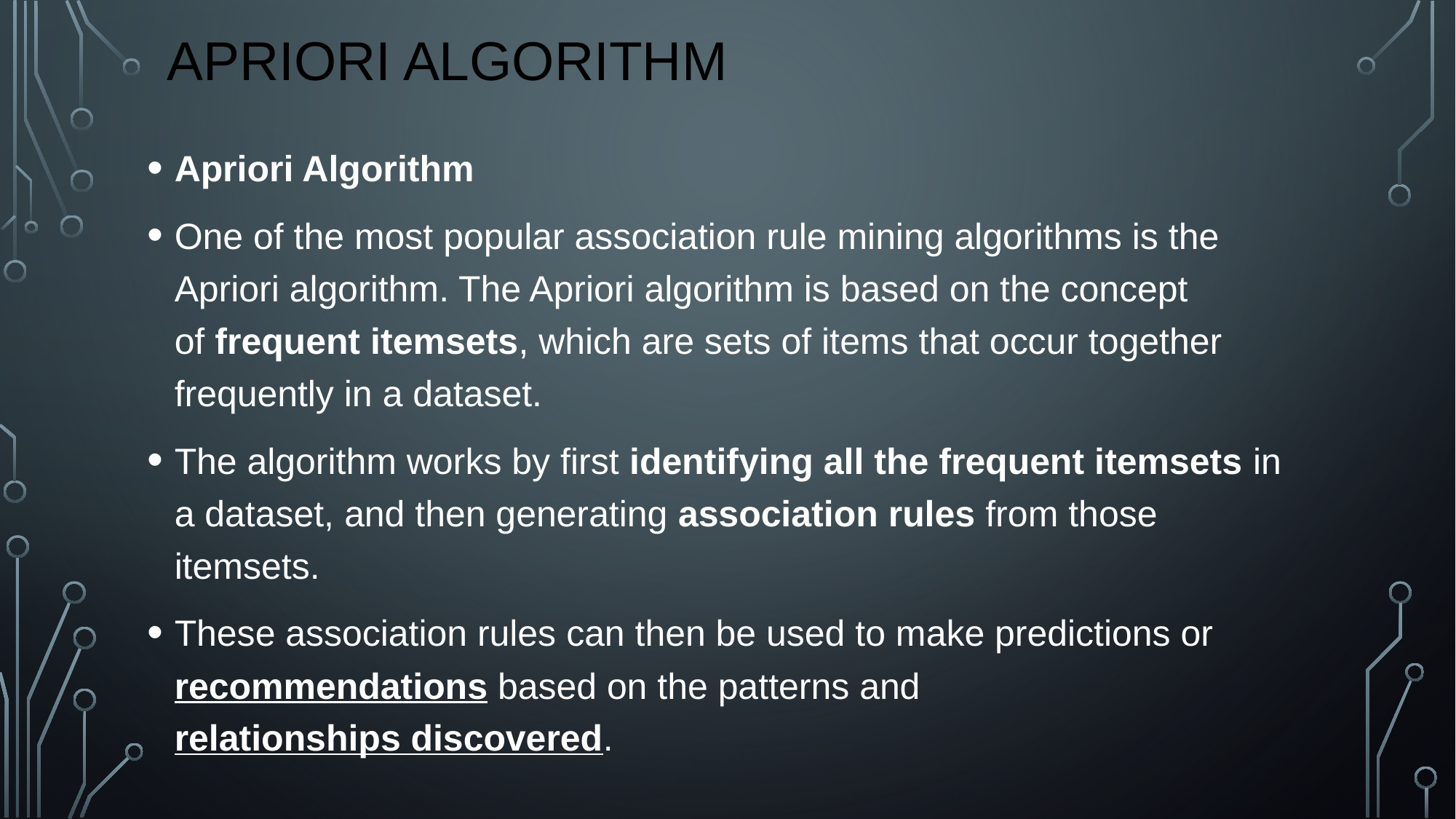

# APRIORI ALGORITHM
Apriori Algorithm
One of the most popular association rule mining algorithms is the Apriori algorithm. The Apriori algorithm is based on the concept of frequent itemsets, which are sets of items that occur together frequently in a dataset.
The algorithm works by first identifying all the frequent itemsets in a dataset, and then generating association rules from those itemsets.
These association rules can then be used to make predictions or recommendations based on the patterns and relationships discovered.